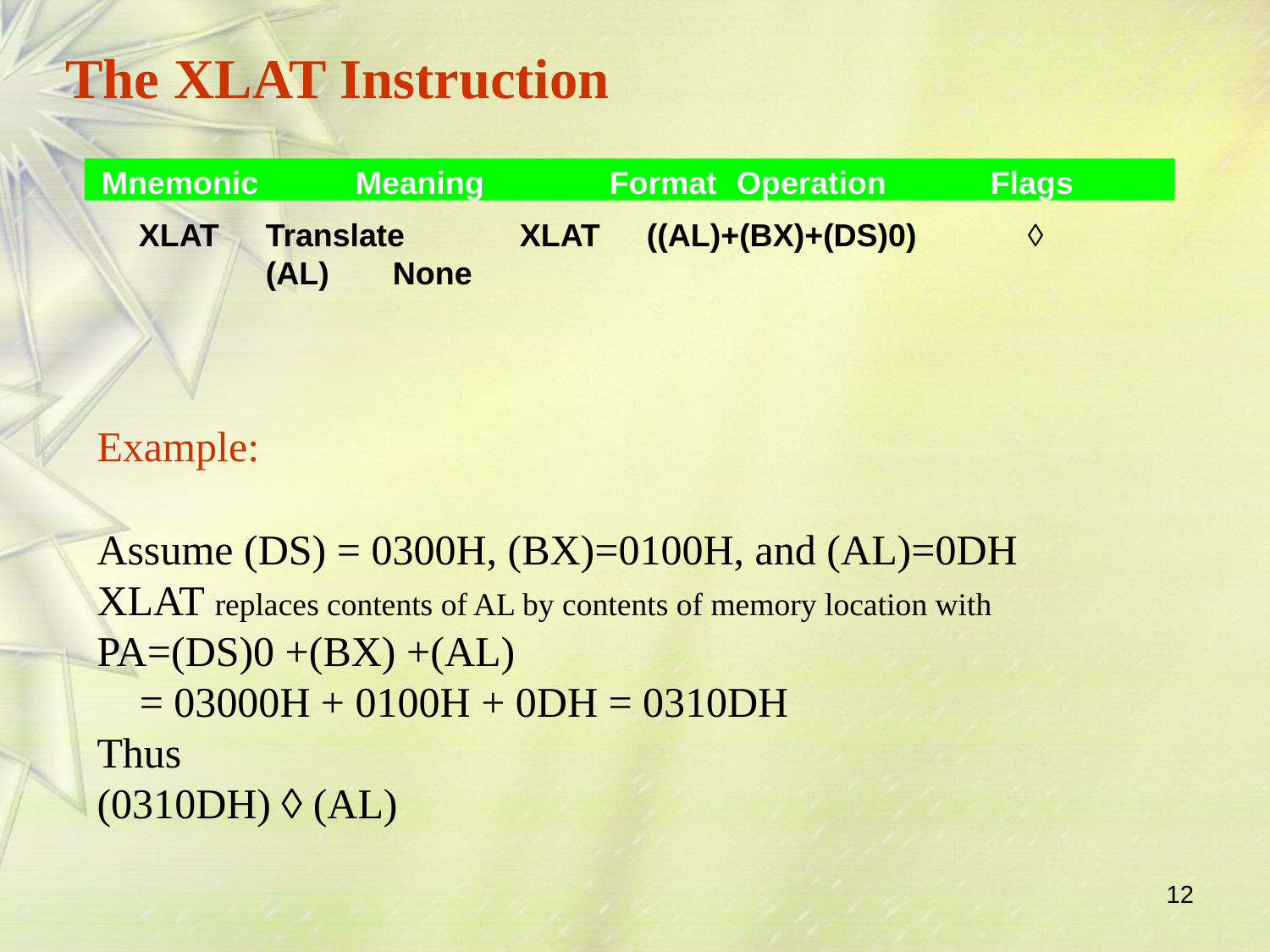

# The XLAT Instruction
Mnemonic	Meaning	Format	Operation	Flags
XLAT	Translate	XLAT	((AL)+(BX)+(DS)0)	◊	(AL)	None
Example:

Assume (DS) = 0300H, (BX)=0100H, and (AL)=0DH
XLAT replaces contents of AL by contents of memory location with
PA=(DS)0 +(BX) +(AL)
= 03000H + 0100H + 0DH = 0310DH
Thus
(0310DH) ◊ (AL)
12